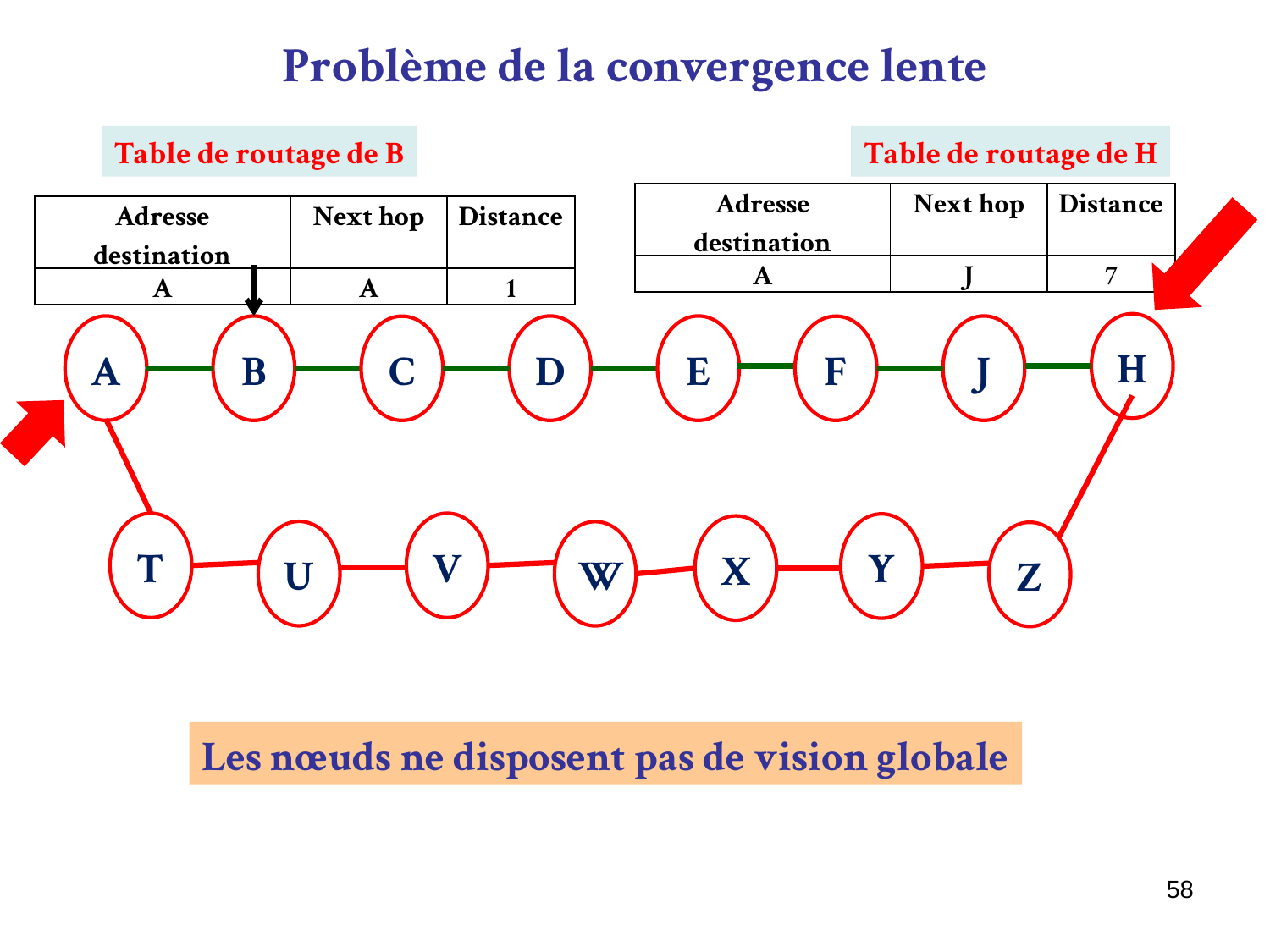

# Problème de la convergence lente
Table de routage de B
Table de routage de H
| Adresse destination | Next hop | Distance |
| --- | --- | --- |
| A | J | 7 |
| Adresse destination | Next hop | Distance |
| --- | --- | --- |
| A | A | 1 |

H
A
B
T
X
U
D
E
J
C
F

V
Y
W
Z
Les nœuds ne disposent pas de vision globale
58